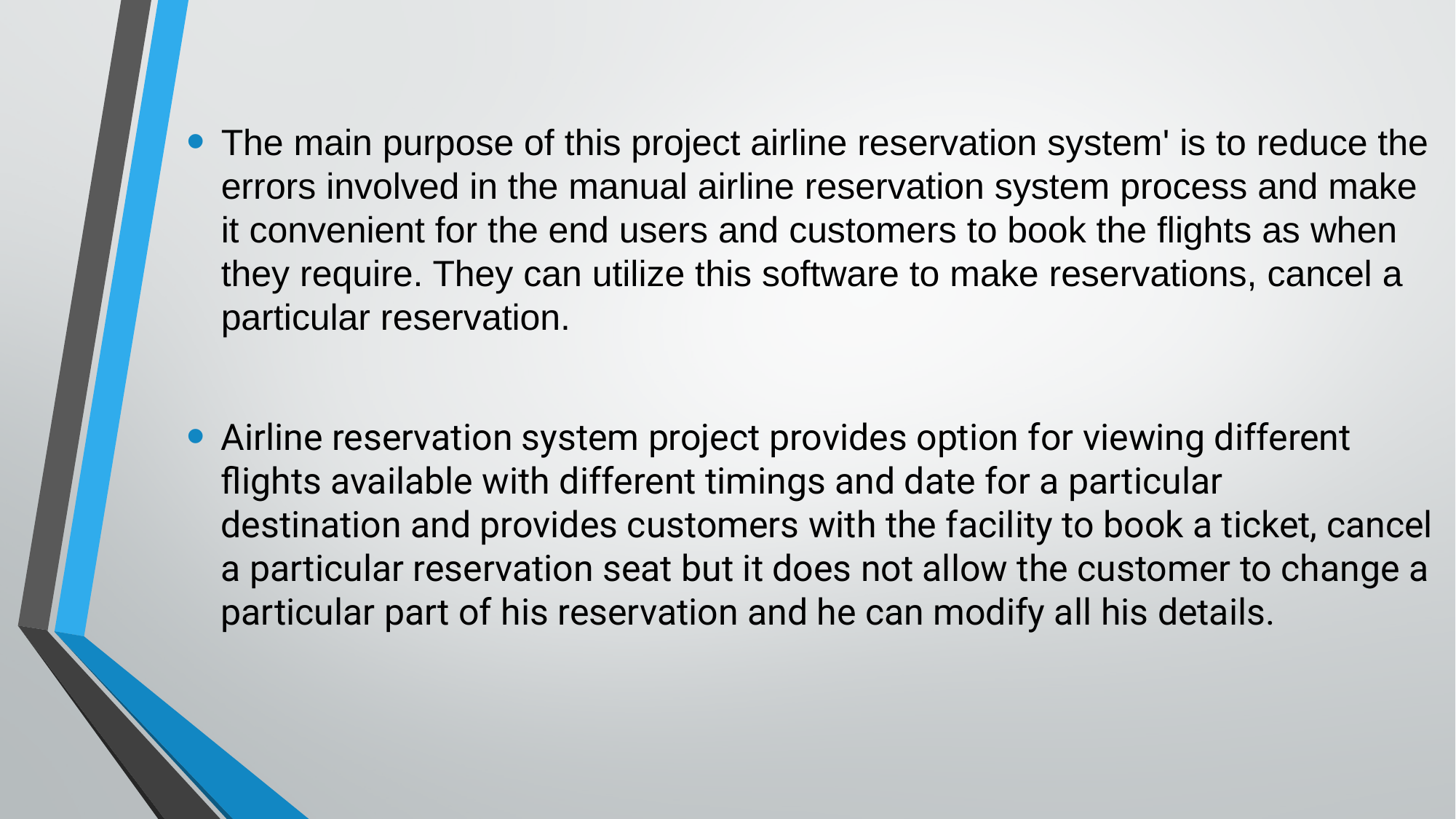

The main purpose of this project airline reservation system' is to reduce the errors involved in the manual airline reservation system process and make it convenient for the end users and customers to book the flights as when they require. They can utilize this software to make reservations, cancel a particular reservation.

Airline reservation system project provides option for viewing different flights available with different timings and date for a particular destination and provides customers with the facility to book a ticket, cancel a particular reservation seat but it does not allow the customer to change a particular part of his reservation and he can modify all his details.